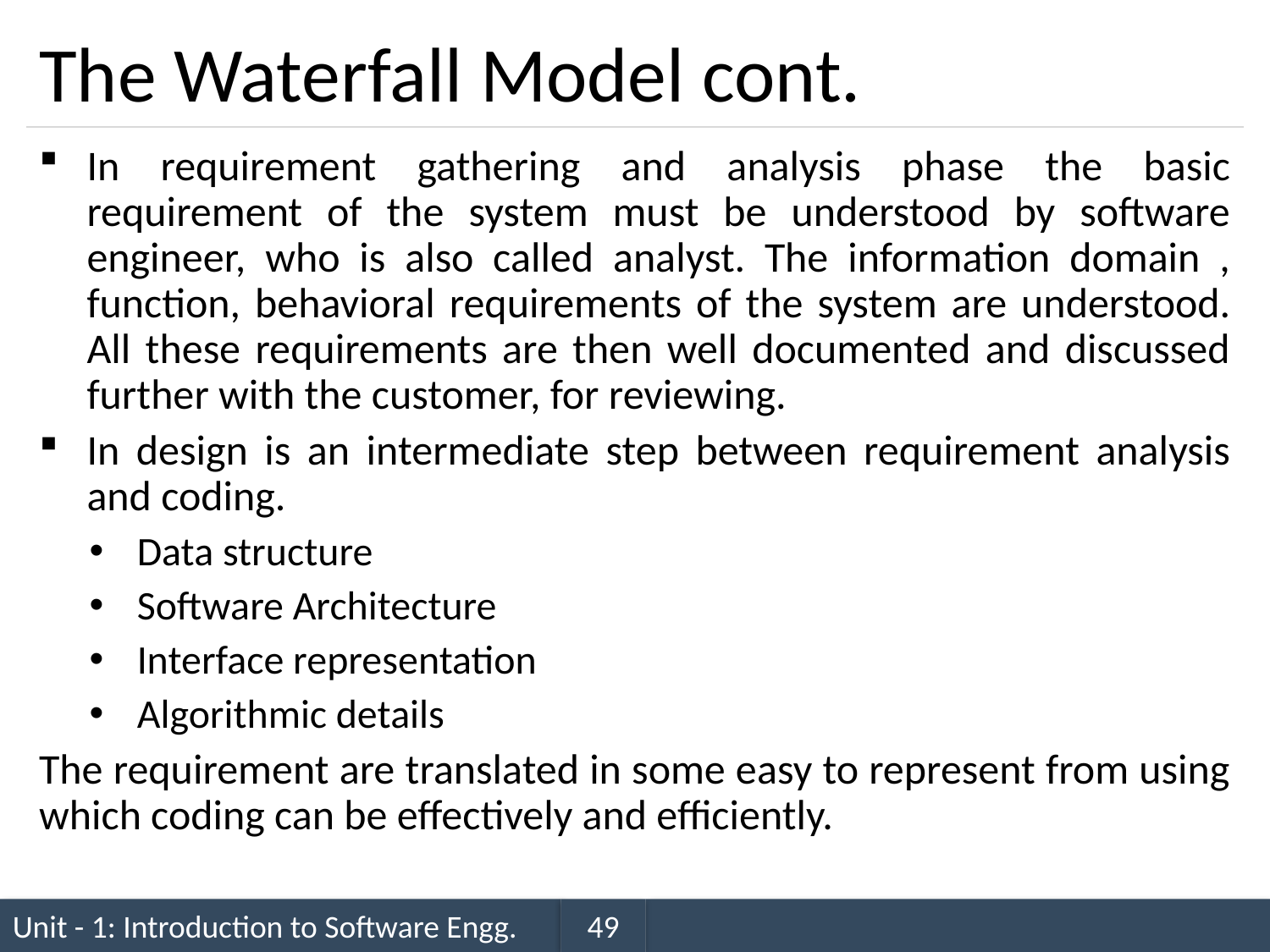

# The Waterfall Model cont.
In requirement gathering and analysis phase the basic requirement of the system must be understood by software engineer, who is also called analyst. The information domain , function, behavioral requirements of the system are understood. All these requirements are then well documented and discussed further with the customer, for reviewing.
In design is an intermediate step between requirement analysis and coding.
Data structure
Software Architecture
Interface representation
Algorithmic details
The requirement are translated in some easy to represent from using which coding can be effectively and efficiently.